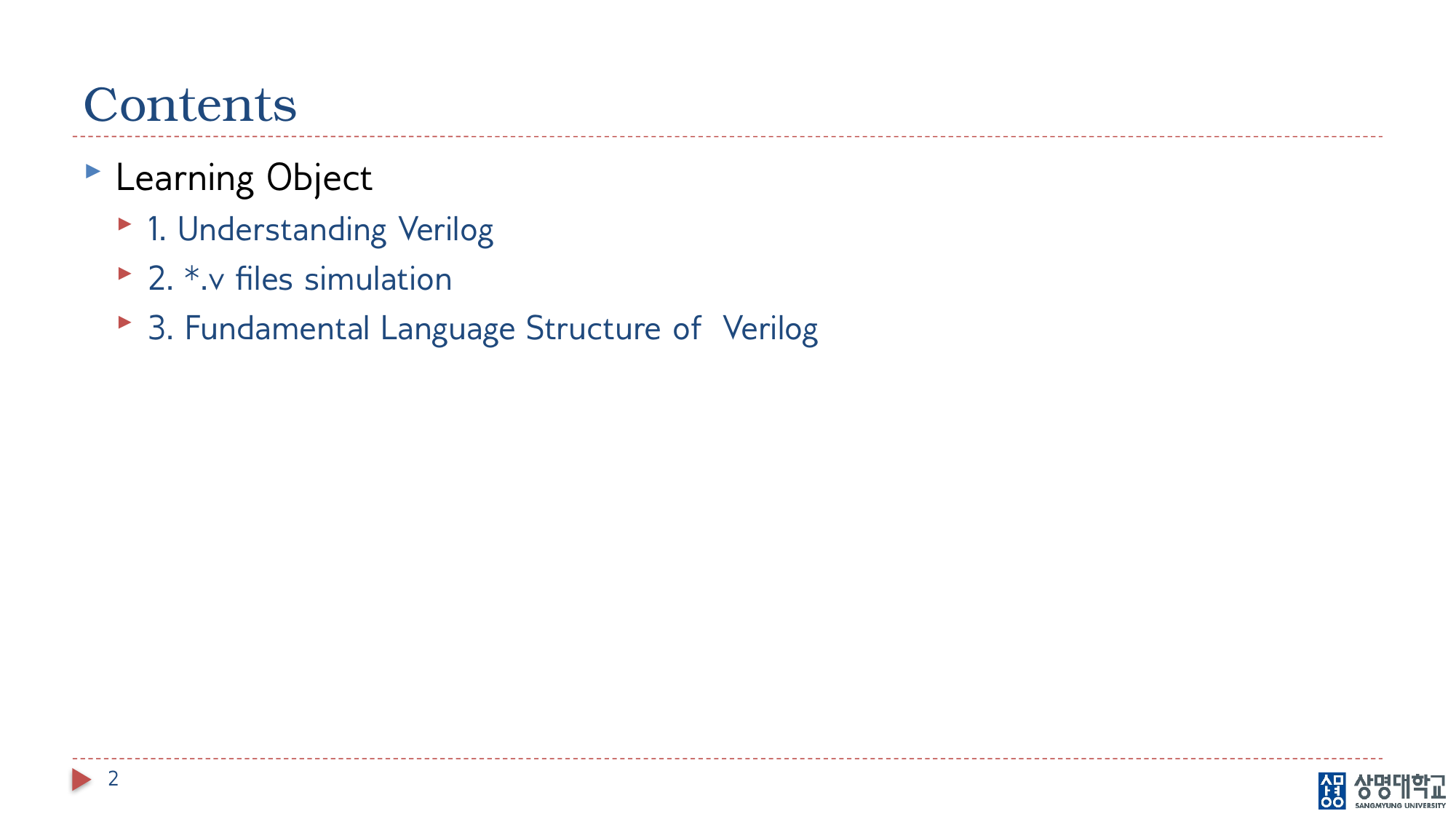

# Contents

Learning Object
1. Understanding Verilog
2. *.v files simulation
3. Fundamental Language Structure of  Verilog

2